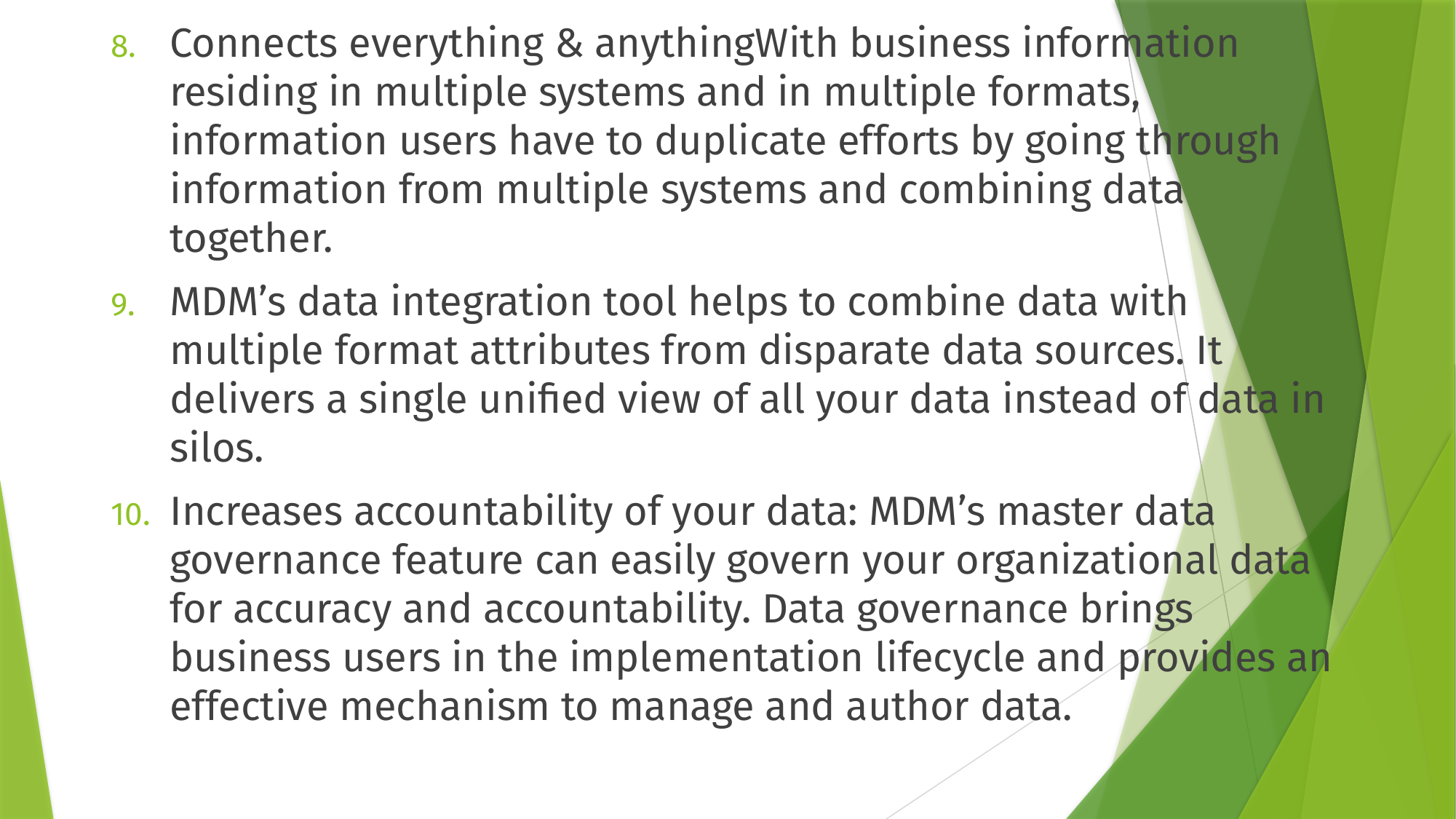

Connects everything & anythingWith business information residing in multiple systems and in multiple formats, information users have to duplicate efforts by going through information from multiple systems and combining data together.
MDM’s data integration tool helps to combine data with multiple format attributes from disparate data sources. It delivers a single unified view of all your data instead of data in silos.
Increases accountability of your data: MDM’s master data governance feature can easily govern your organizational data for accuracy and accountability. Data governance brings business users in the implementation lifecycle and provides an effective mechanism to manage and author data.